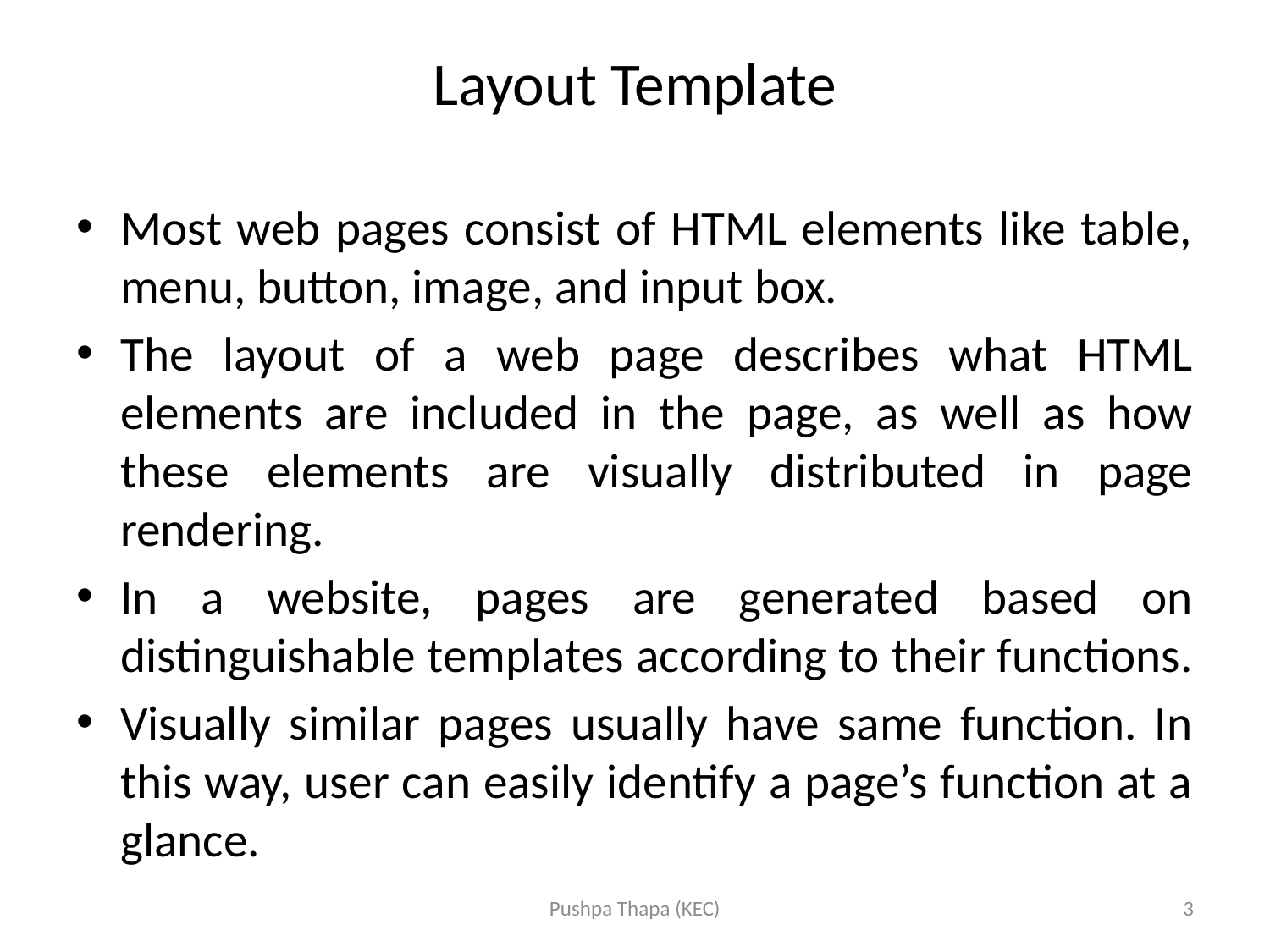

# Layout Template
Most web pages consist of HTML elements like table, menu, button, image, and input box.
The layout of a web page describes what HTML elements are included in the page, as well as how these elements are visually distributed in page rendering.
In a website, pages are generated based on distinguishable templates according to their functions.
Visually similar pages usually have same function. In this way, user can easily identify a page’s function at a glance.

Pushpa Thapa (KEC)
3